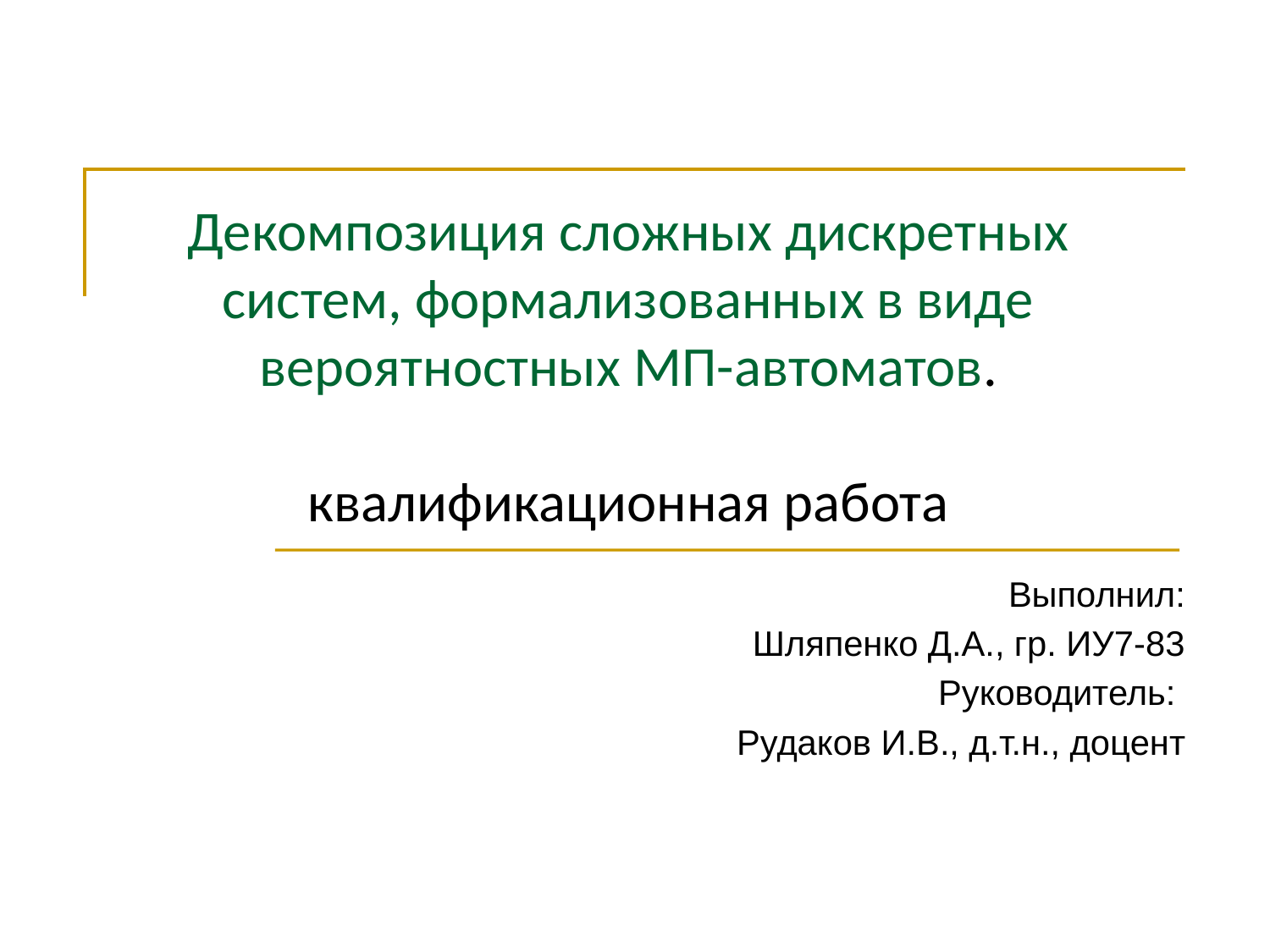

# Декомпозиция сложных дискретных систем, формализованных в виде вероятностных МП-автоматов. квалификационная работа
Выполнил:
Шляпенко Д.А., гр. ИУ7-83
Руководитель:
Рудаков И.В., д.т.н., доцент